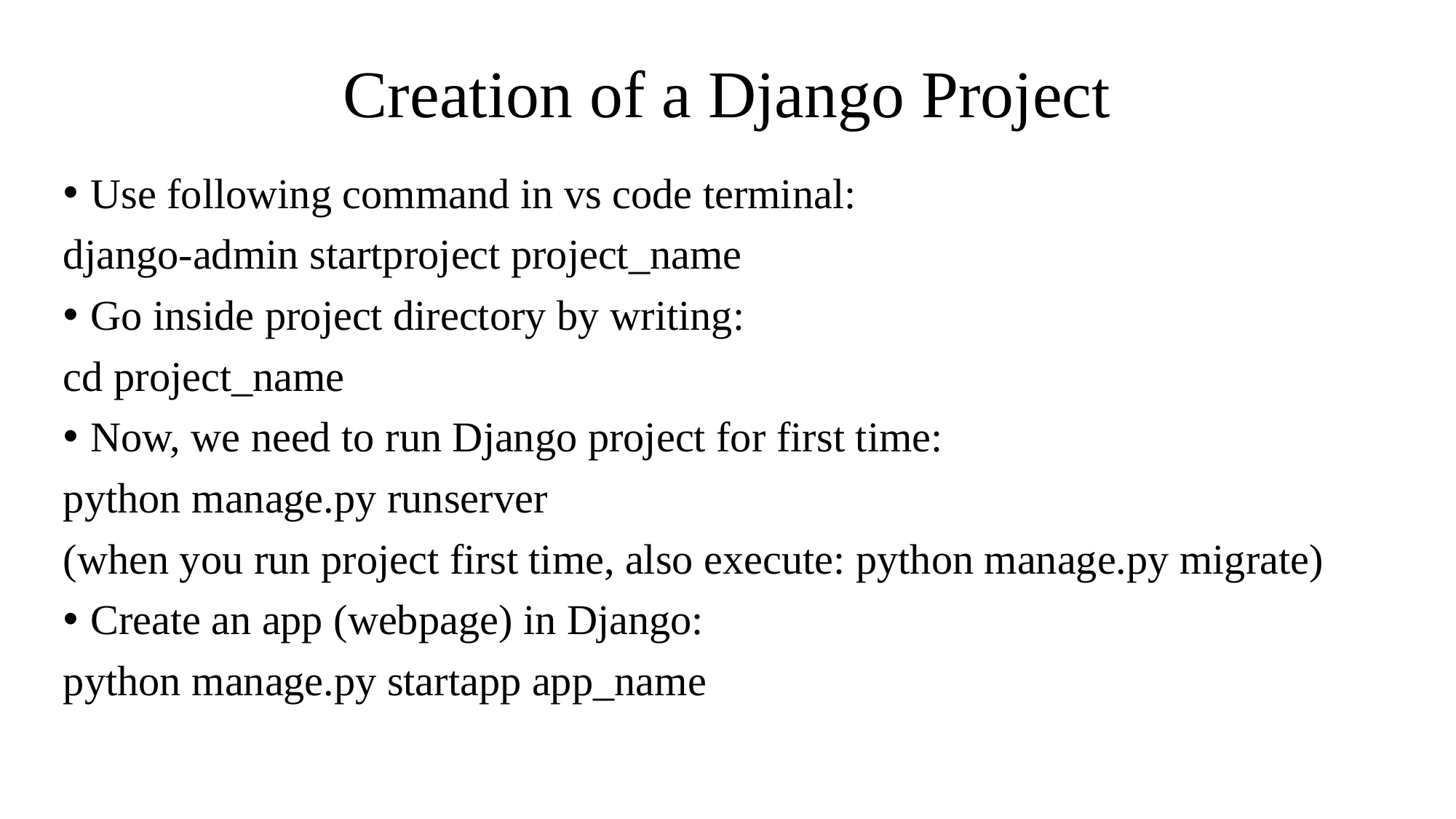

# Creation of a Django Project
Use following command in vs code terminal:
django-admin startproject project_name
Go inside project directory by writing:
cd project_name
Now, we need to run Django project for first time:
python manage.py runserver
(when you run project first time, also execute: python manage.py migrate)
Create an app (webpage) in Django:
python manage.py startapp app_name